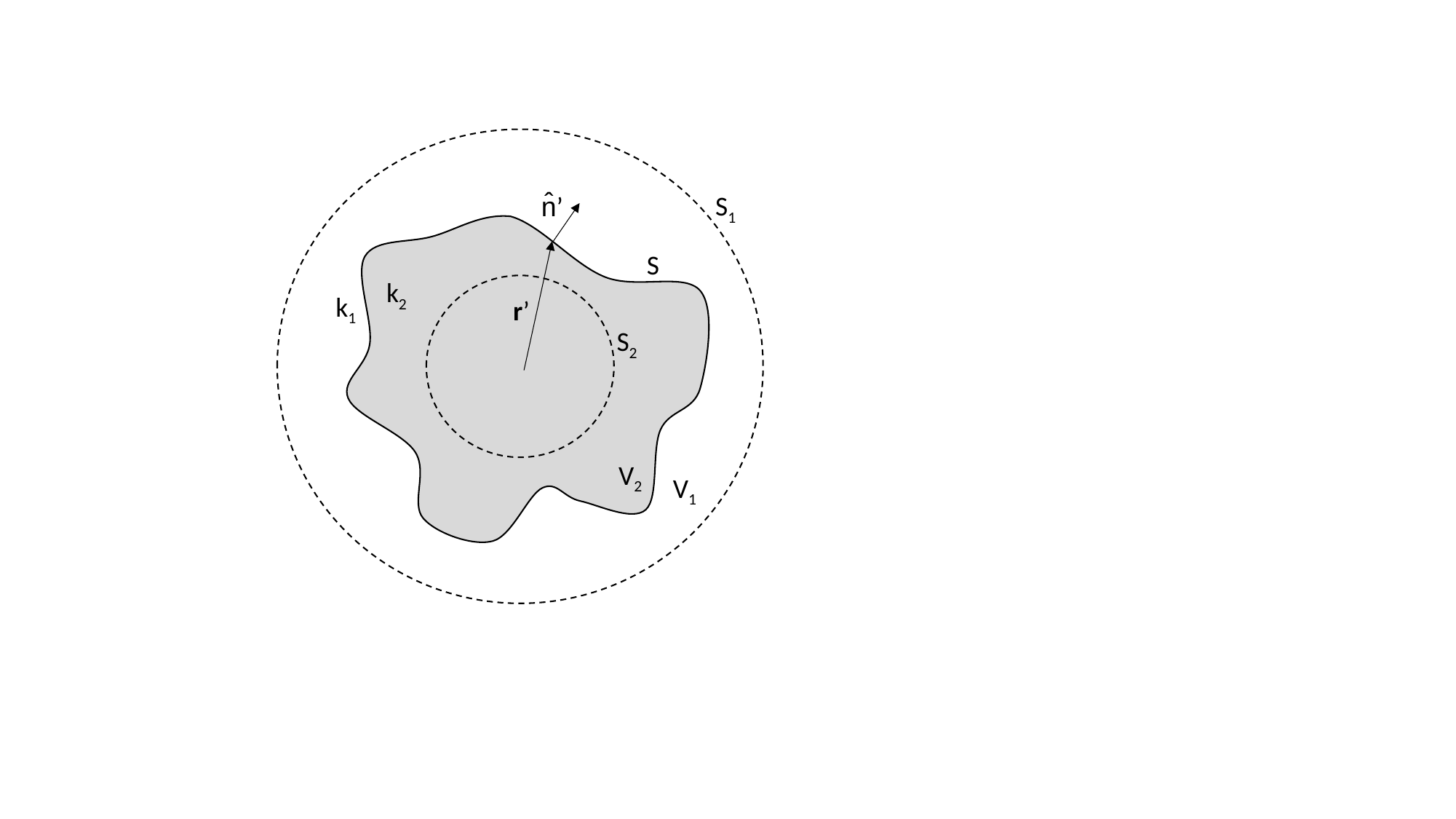

S1
n̂’

S
k2

k1
r’
S2
V2
V1